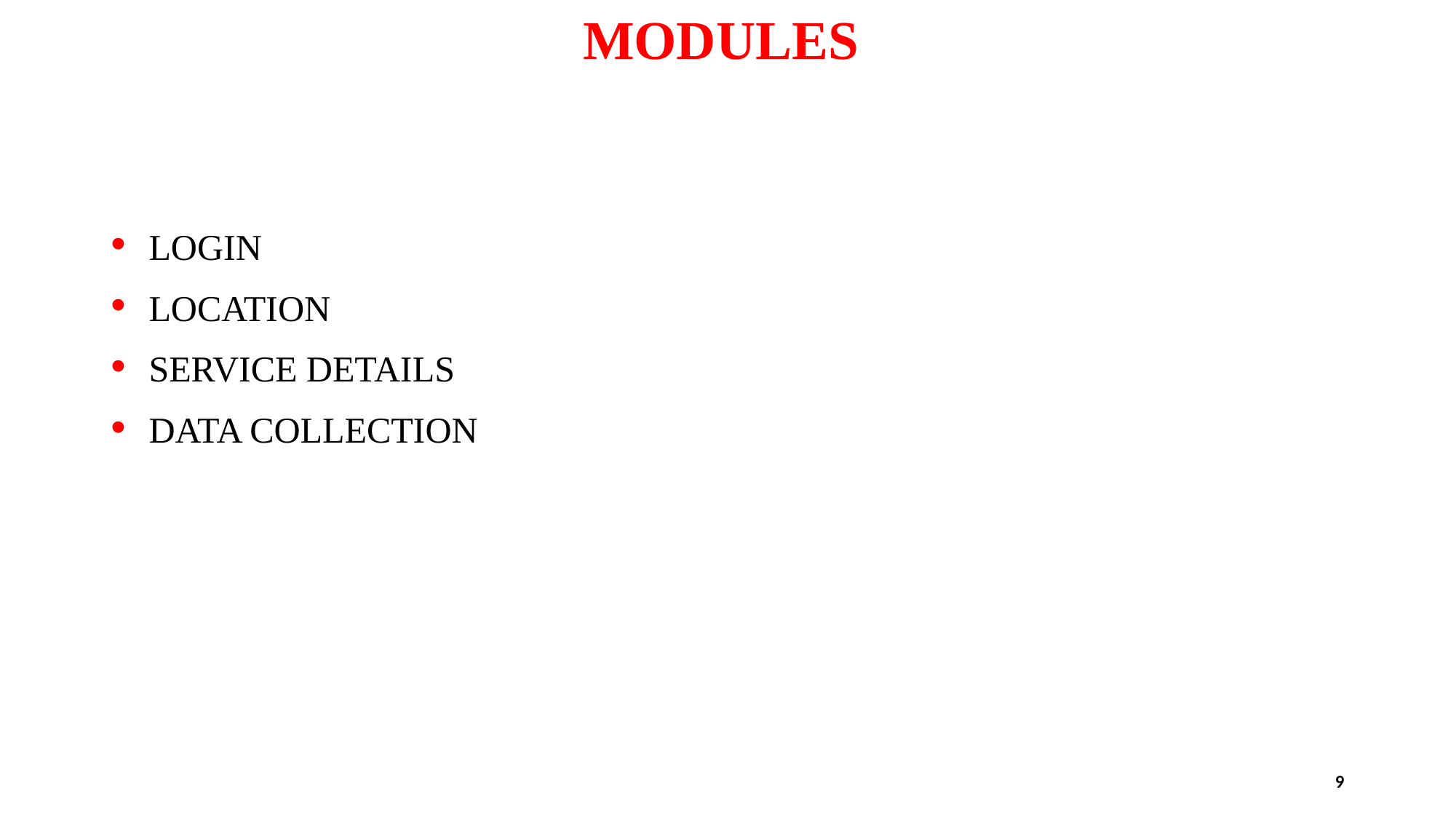

# MODULES
 LOGIN
 LOCATION
 SERVICE DETAILS
 DATA COLLECTION

9